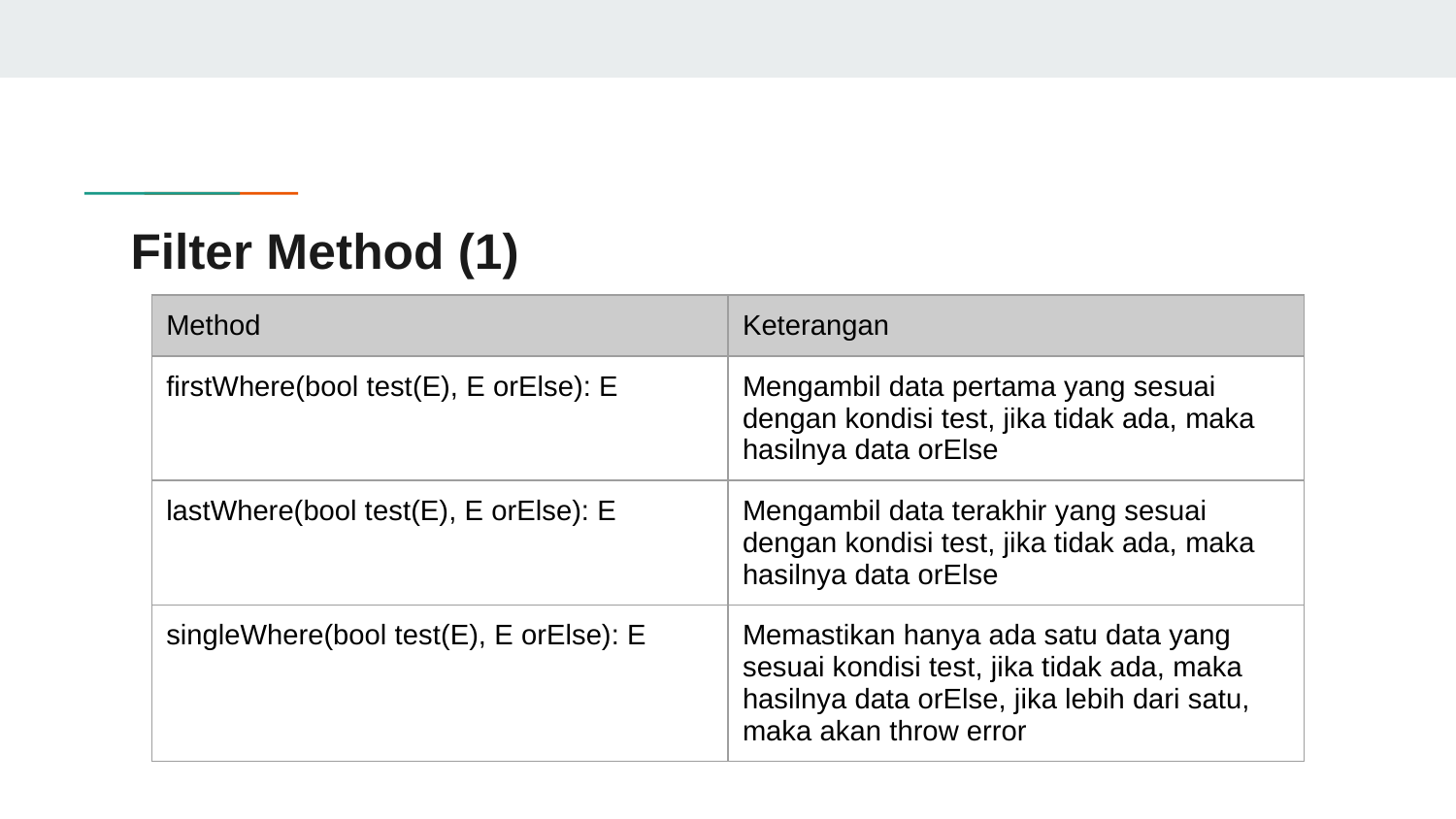

# Filter Method (1)
| Method | Keterangan |
| --- | --- |
| firstWhere(bool test(E), E orElse): E | Mengambil data pertama yang sesuai dengan kondisi test, jika tidak ada, maka hasilnya data orElse |
| lastWhere(bool test(E), E orElse): E | Mengambil data terakhir yang sesuai dengan kondisi test, jika tidak ada, maka hasilnya data orElse |
| singleWhere(bool test(E), E orElse): E | Memastikan hanya ada satu data yang sesuai kondisi test, jika tidak ada, maka hasilnya data orElse, jika lebih dari satu, maka akan throw error |